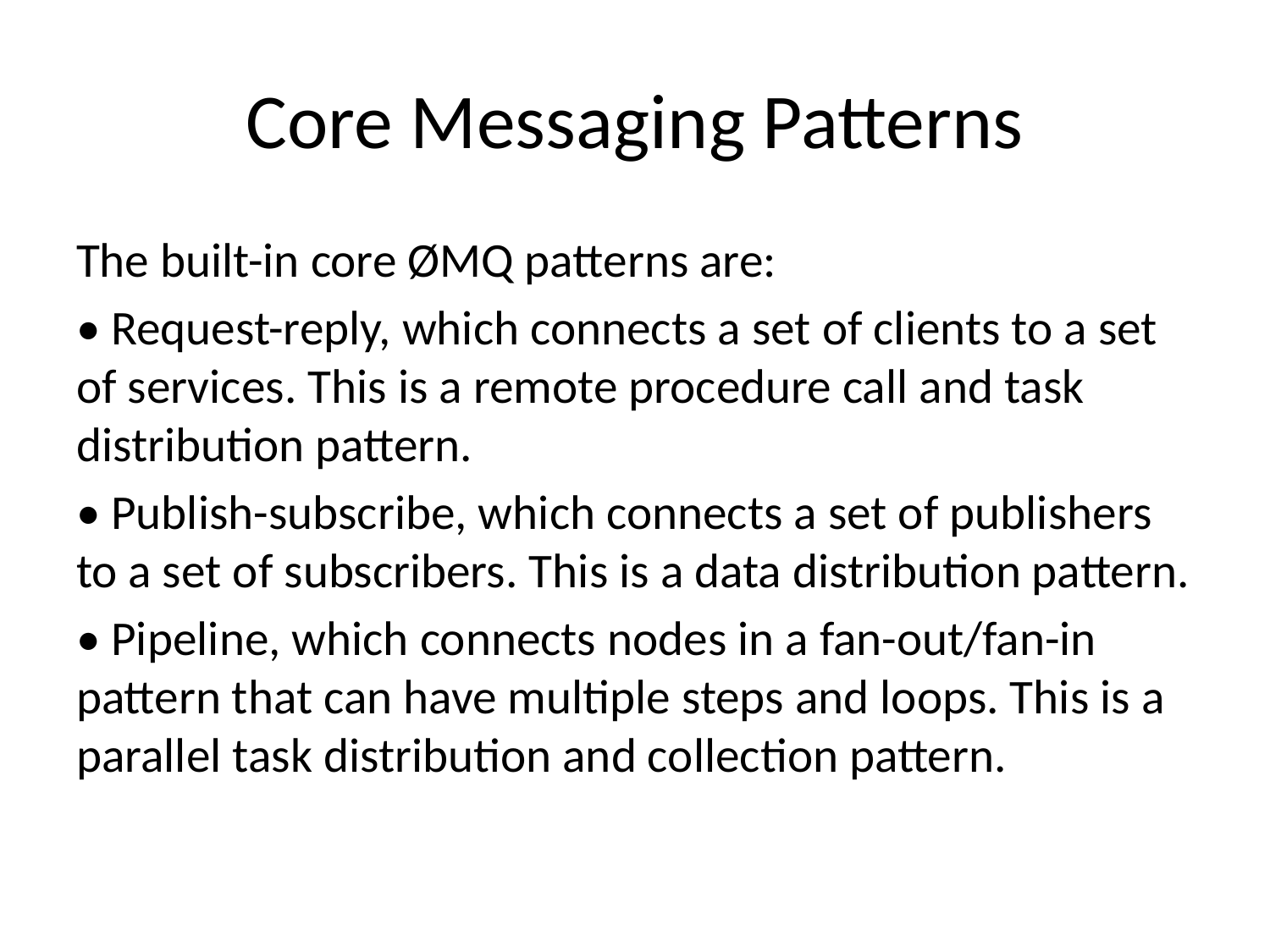

# Core Messaging Patterns
The built-in core ØMQ patterns are:
• Request-reply, which connects a set of clients to a set of services. This is a remote procedure call and task distribution pattern.
• Publish-subscribe, which connects a set of publishers to a set of subscribers. This is a data distribution pattern.
• Pipeline, which connects nodes in a fan-out/fan-in pattern that can have multiple steps and loops. This is a parallel task distribution and collection pattern.